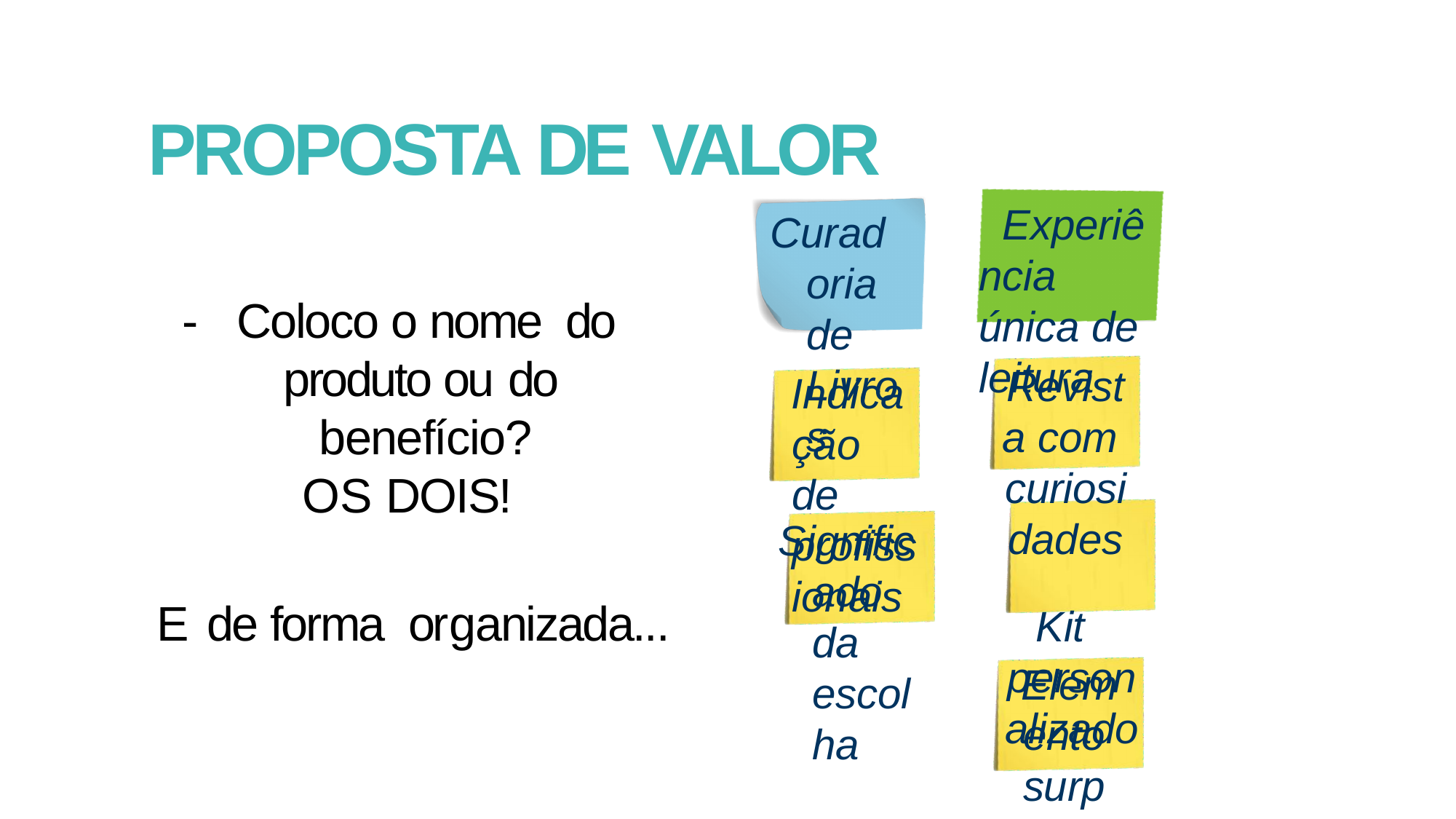

# PROPOSTA DE VALOR

Experiência  única de leitura
Curadoria de  Livros
-	Coloco o nome  do produto ou do  benefício?
OS DOIS!

Revista com  curiosidades
Kit   personalizado
Indicação de  profissionais

E de forma  organizada...
Significado da  escolha
E de forma  organizada...

Elemento  surpresa